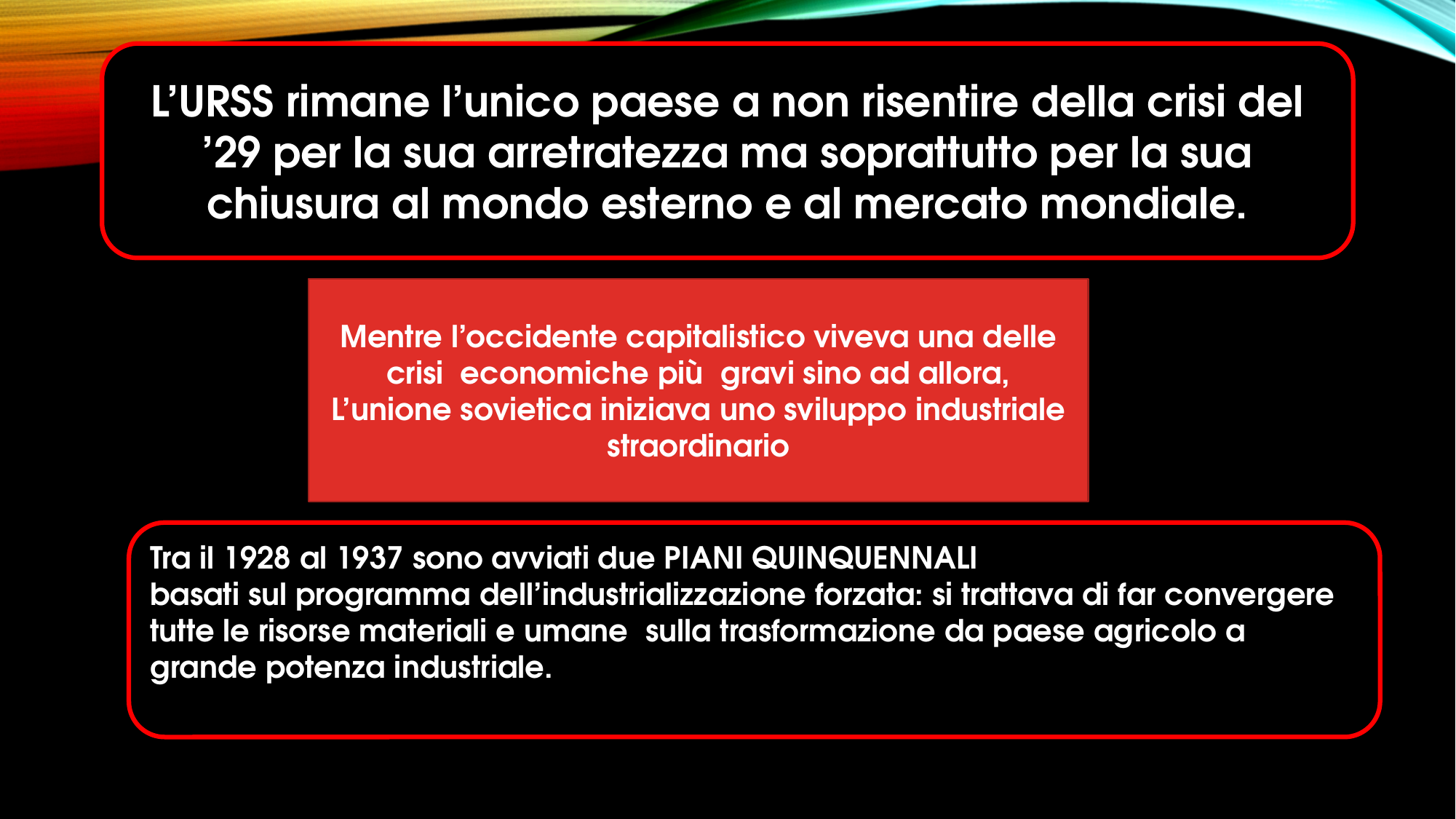

L’URSS rimane l’unico paese a non risentire della crisi del ’29 per la sua arretratezza ma soprattutto per la sua chiusura al mondo esterno e al mercato mondiale.
Mentre l’occidente capitalistico viveva una delle crisi  economiche più  gravi sino ad allora,
L’unione sovietica iniziava uno sviluppo industriale
straordinario
Tra il 1928 al 1937 sono avviati due PIANI QUINQUENNALI
basati sul programma dell’industrializzazione forzata: si trattava di far convergere tutte le risorse materiali e umane  sulla trasformazione da paese agricolo a grande potenza industriale.